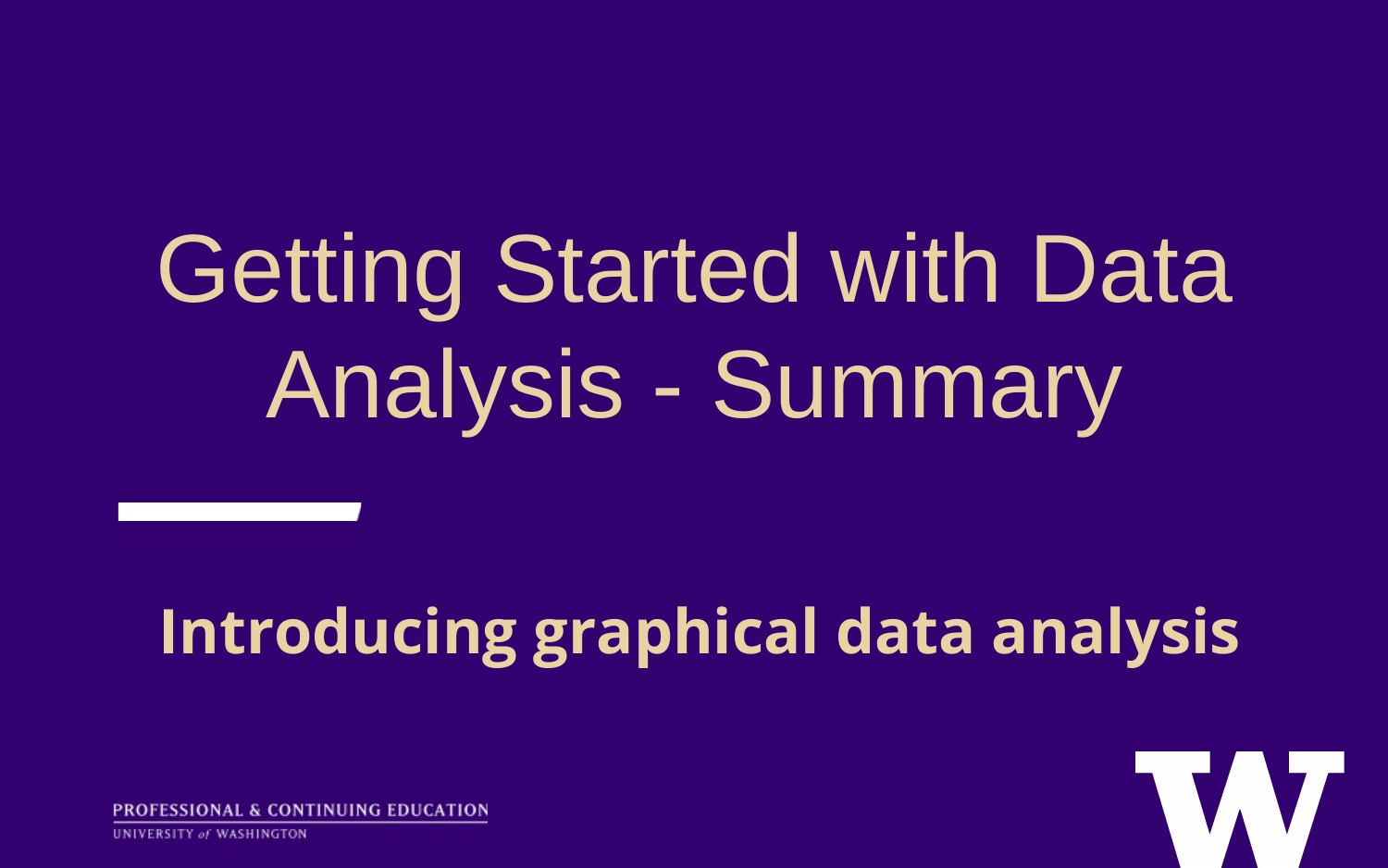

Getting Started with Data Analysis - Summary
Introducing graphical data analysis